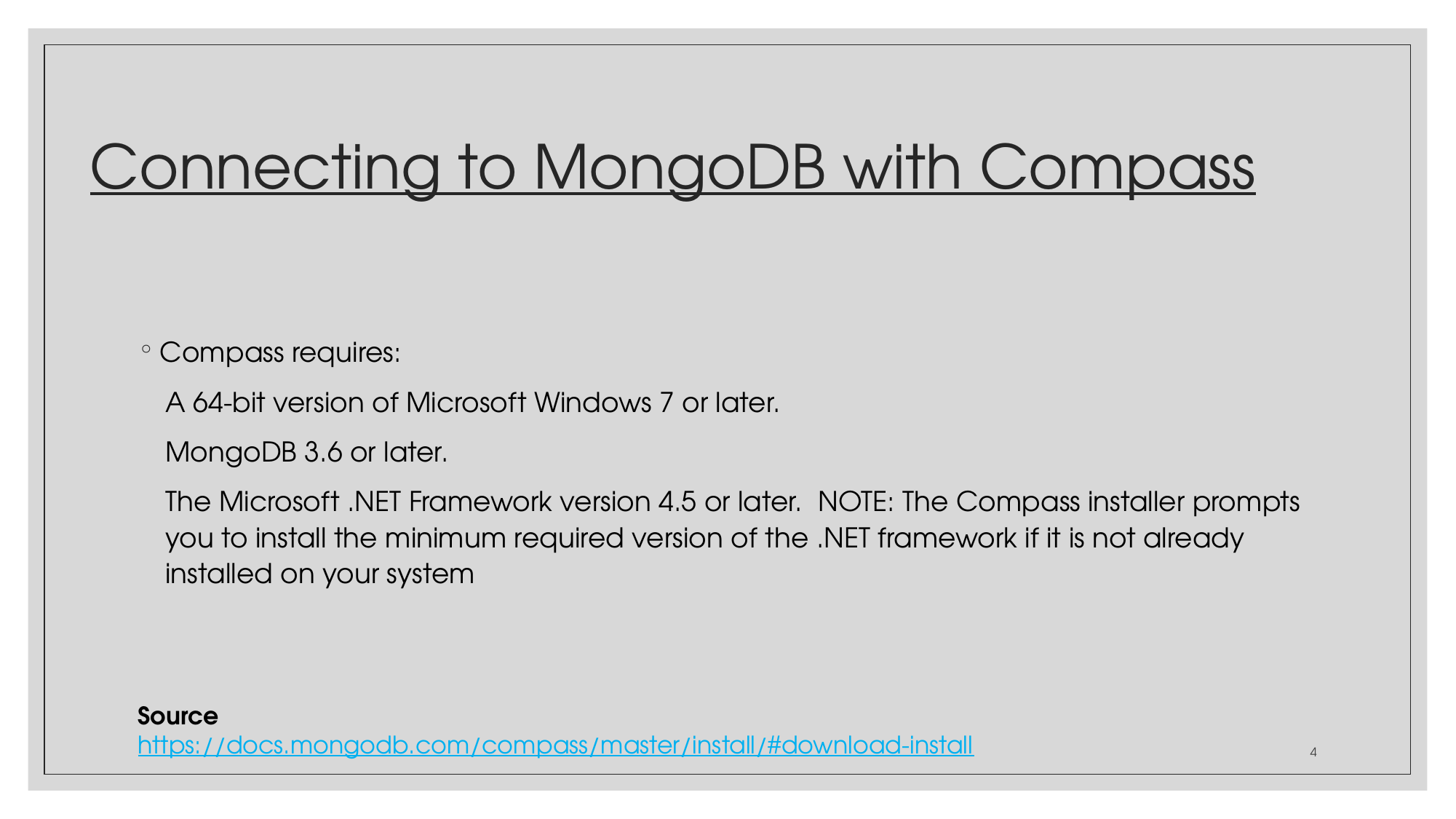

# Connecting to MongoDB with Compass
Compass requires:
A 64-bit version of Microsoft Windows 7 or later.
MongoDB 3.6 or later.
The Microsoft .NET Framework version 4.5 or later.  NOTE: The Compass installer prompts you to install the minimum required version of the .NET framework if it is not already installed on your system
Source
https://docs.mongodb.com/compass/master/install/#download-install
4